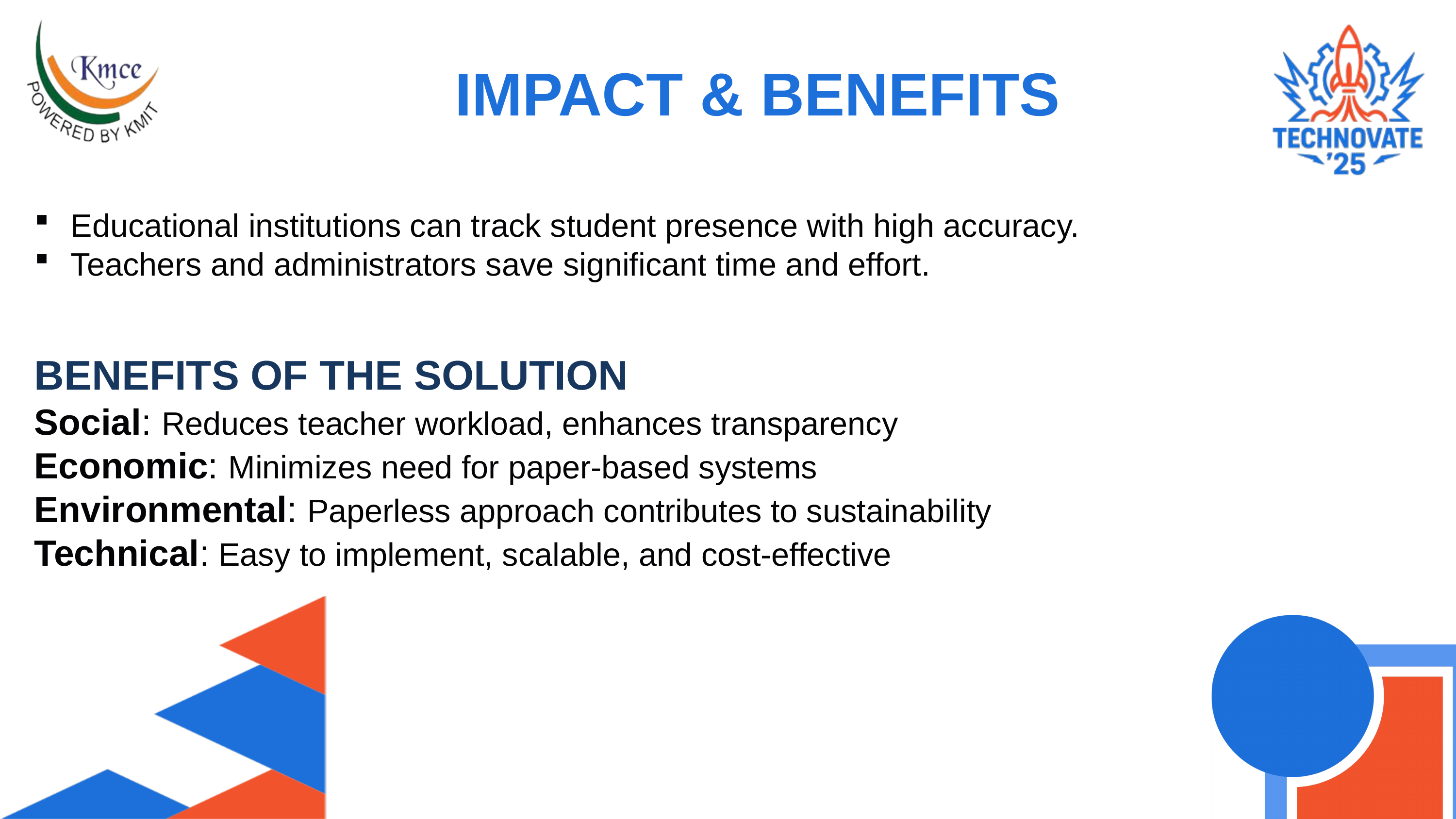

IMPACT & BENEFITS
Hackathon
logo
Educational institutions can track student presence with high accuracy.
Teachers and administrators save significant time and effort.

BENEFITS OF THE SOLUTION
Social: Reduces teacher workload, enhances transparency
Economic: Minimizes need for paper-based systems
Environmental: Paperless approach contributes to sustainability
Technical: Easy to implement, scalable, and cost-effective